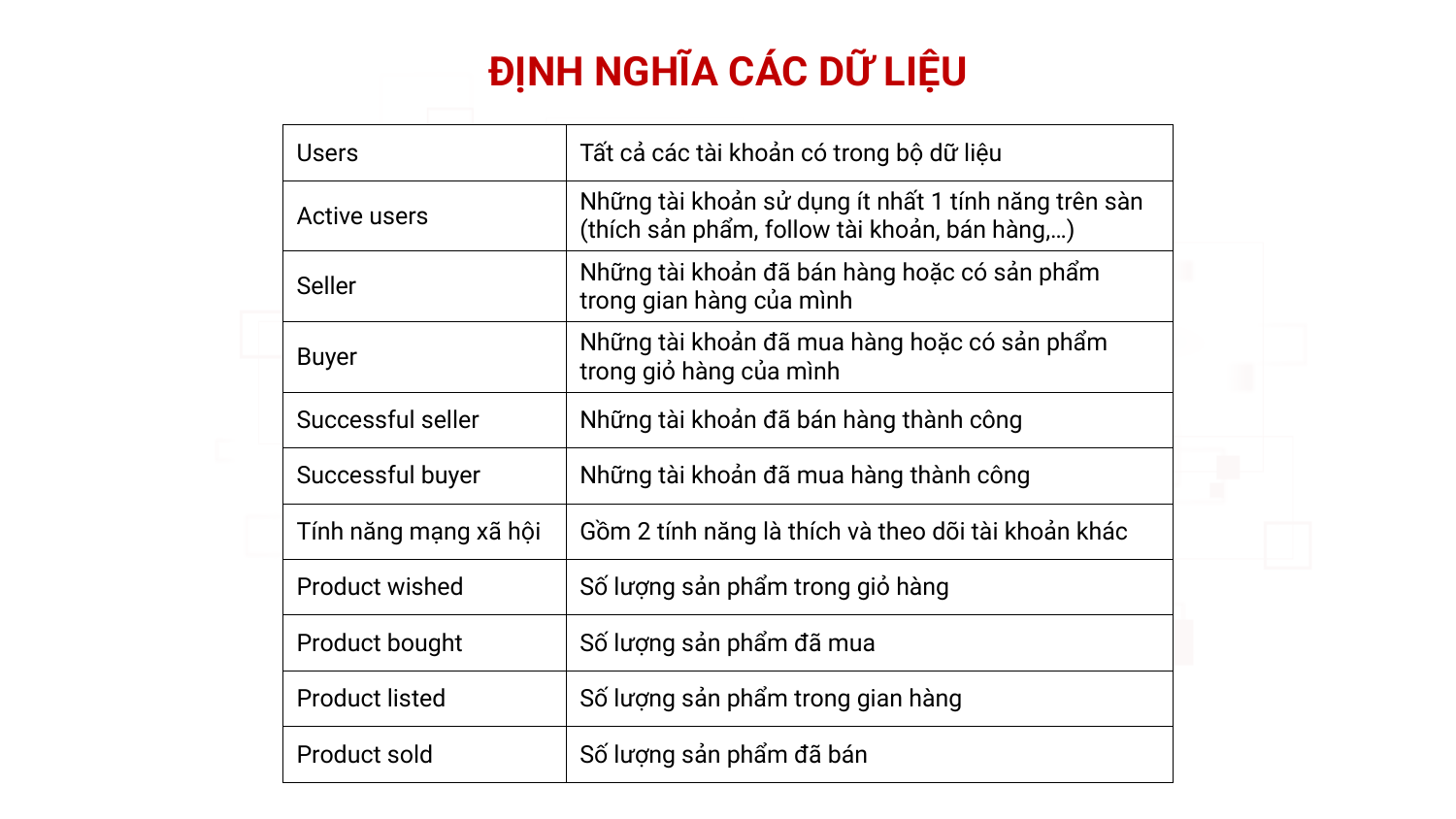

ĐỊNH NGHĨA CÁC DỮ LIỆU
| Users | Tất cả các tài khoản có trong bộ dữ liệu |
| --- | --- |
| Active users | Những tài khoản sử dụng ít nhất 1 tính năng trên sàn (thích sản phẩm, follow tài khoản, bán hàng,…) |
| Seller | Những tài khoản đã bán hàng hoặc có sản phẩm trong gian hàng của mình |
| Buyer | Những tài khoản đã mua hàng hoặc có sản phẩm trong giỏ hàng của mình |
| Successful seller | Những tài khoản đã bán hàng thành công |
| Successful buyer | Những tài khoản đã mua hàng thành công |
| Tính năng mạng xã hội | Gồm 2 tính năng là thích và theo dõi tài khoản khác |
| Product wished | Số lượng sản phẩm trong giỏ hàng |
| Product bought | Số lượng sản phẩm đã mua |
| Product listed | Số lượng sản phẩm trong gian hàng |
| Product sold | Số lượng sản phẩm đã bán |